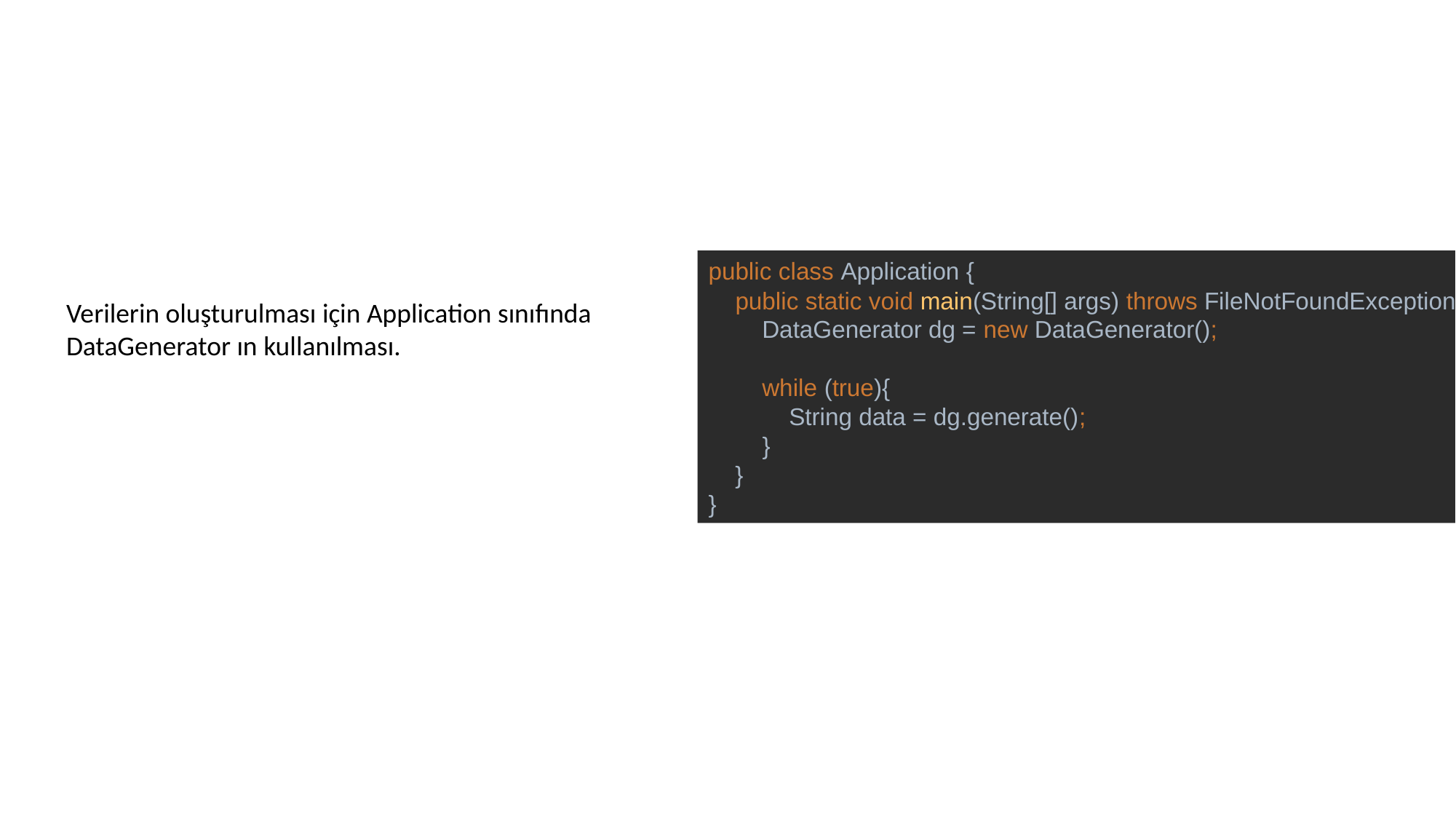

public class Application {
    public static void main(String[] args) throws FileNotFoundException {
        DataGenerator dg = new DataGenerator();
        while (true){
            String data = dg.generate();
        }
    }
}
Verilerin oluşturulması için Application sınıfında
DataGenerator ın kullanılması.